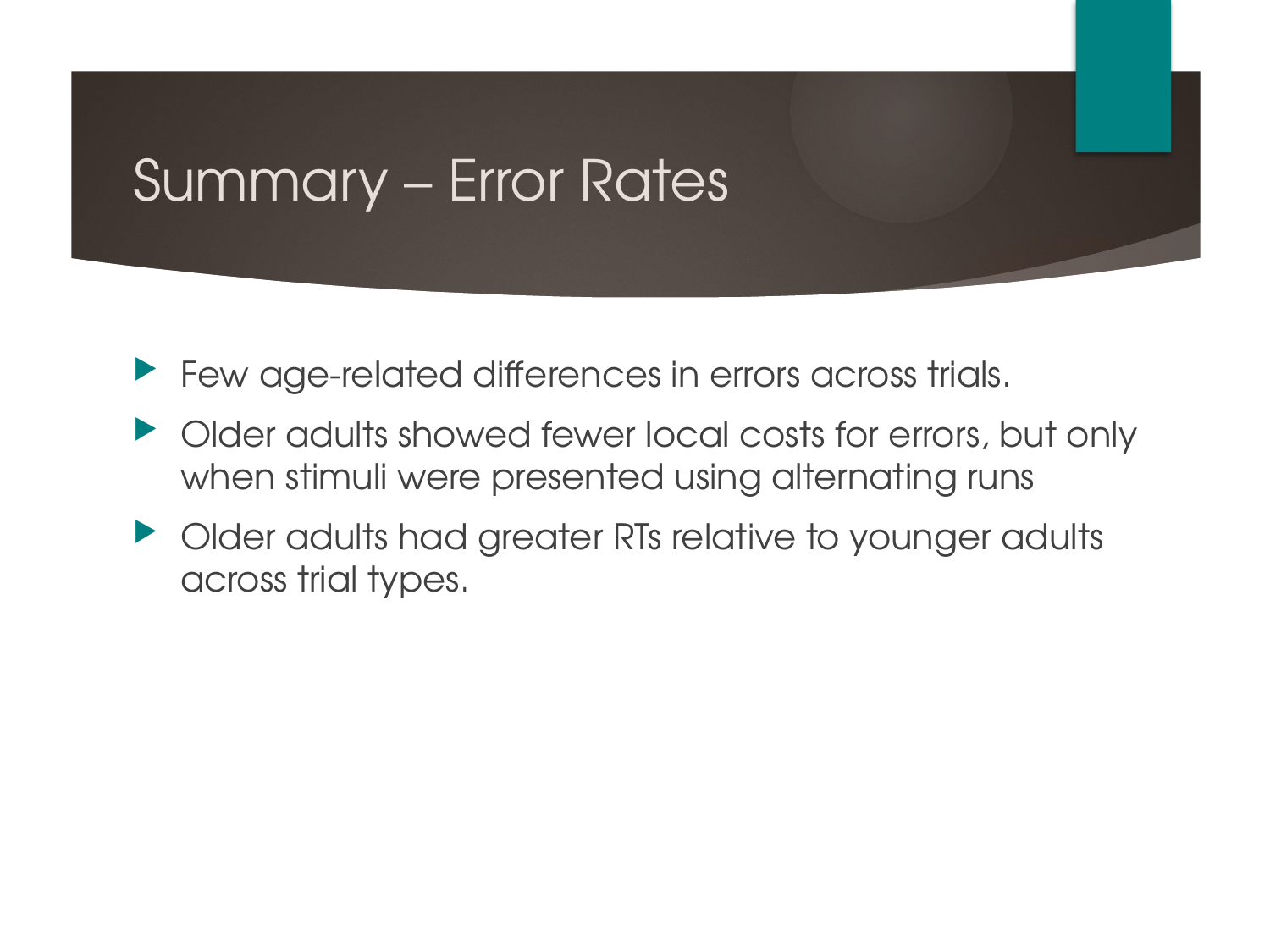

# Summary – Error Rates
Few age-related differences in errors across trials.
Older adults showed fewer local costs for errors, but only when stimuli were presented using alternating runs
Older adults had greater RTs relative to younger adults across trial types.